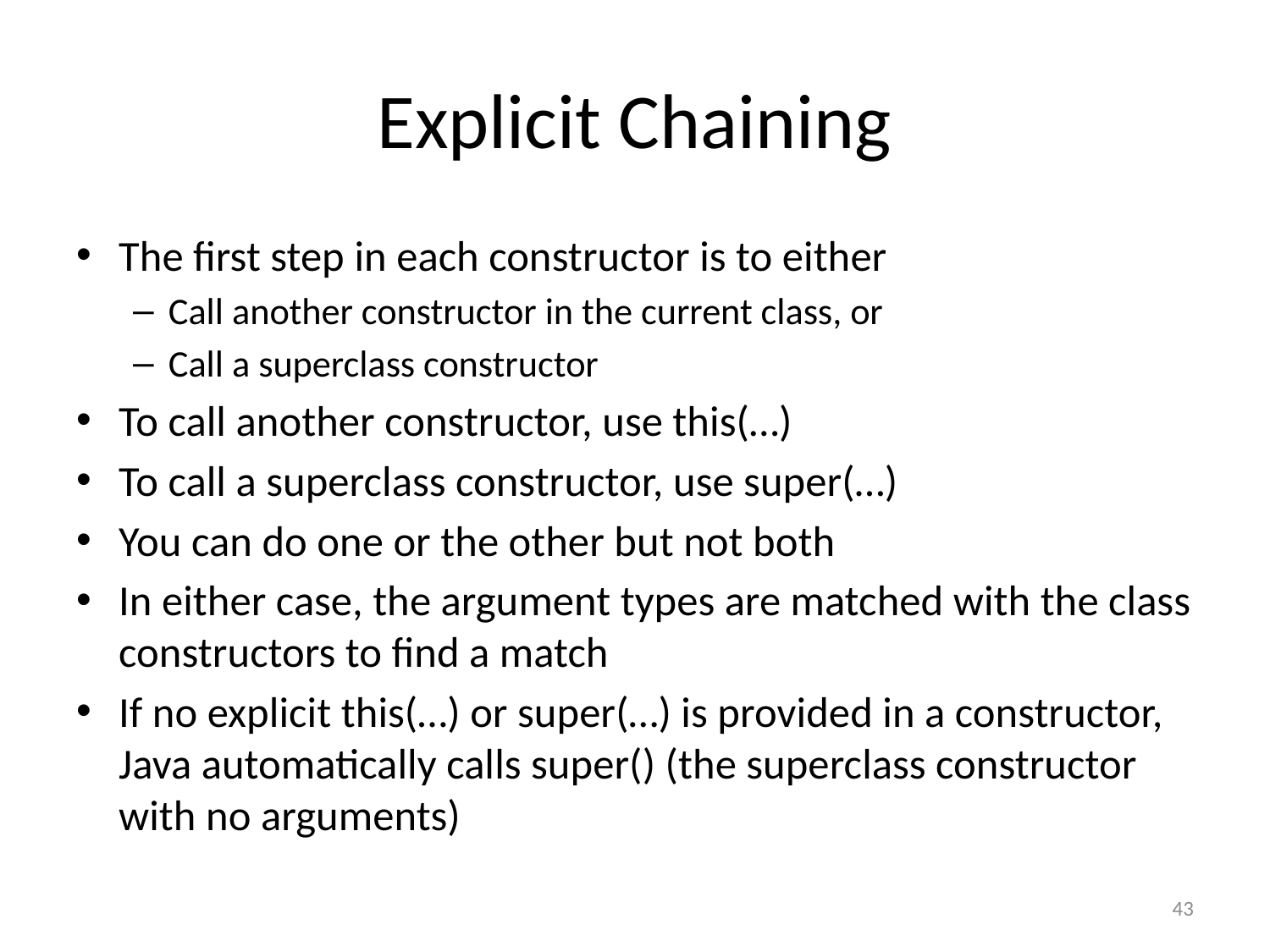

# Explicit Chaining
The first step in each constructor is to either
Call another constructor in the current class, or
Call a superclass constructor
To call another constructor, use this(…)
To call a superclass constructor, use super(…)
You can do one or the other but not both
In either case, the argument types are matched with the class constructors to find a match
If no explicit this(…) or super(…) is provided in a constructor, Java automatically calls super() (the superclass constructor with no arguments)
43